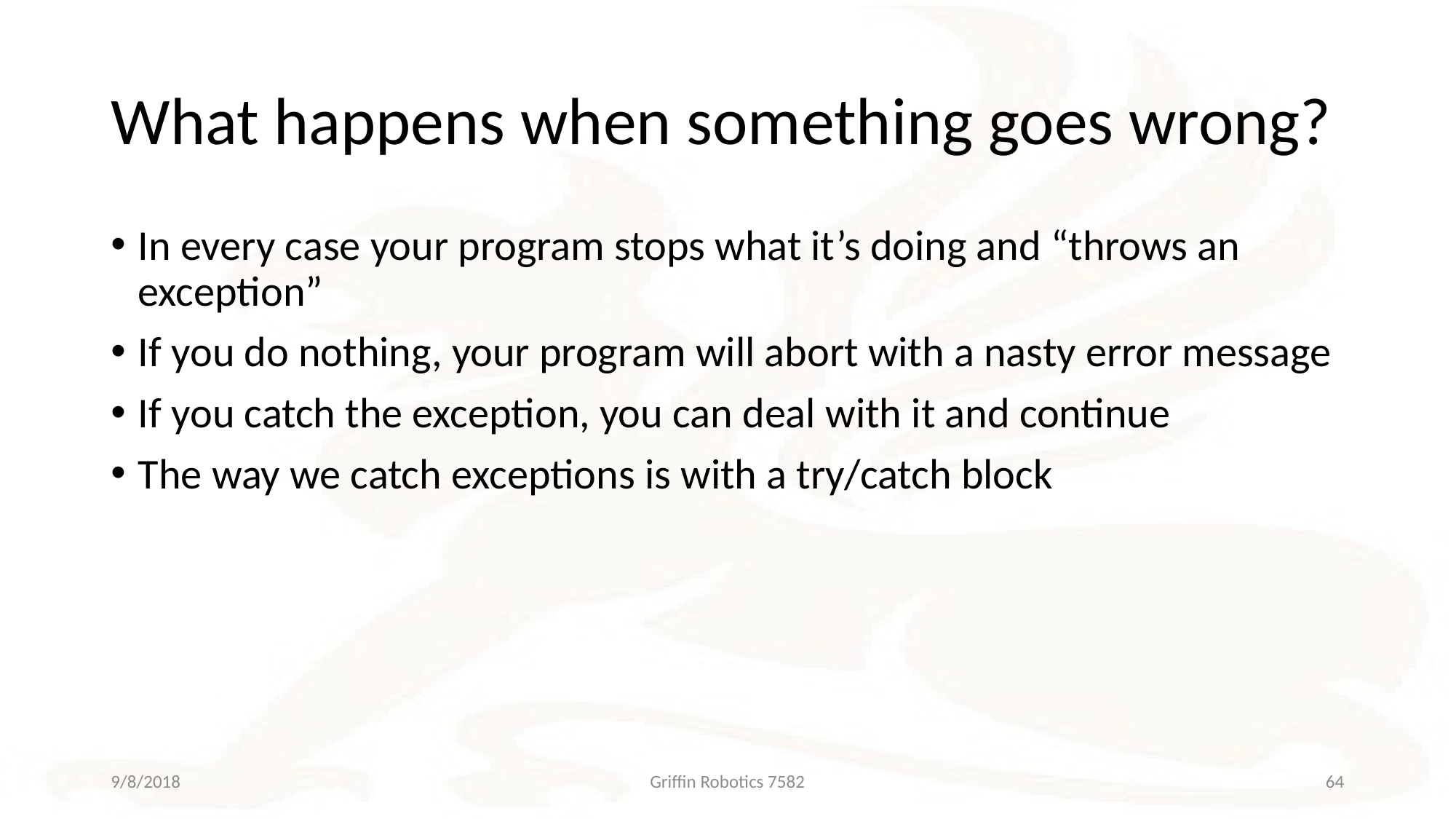

# What happens when something goes wrong?
In every case your program stops what it’s doing and “throws an exception”
If you do nothing, your program will abort with a nasty error message
If you catch the exception, you can deal with it and continue
The way we catch exceptions is with a try/catch block
9/8/2018
Griffin Robotics 7582
64